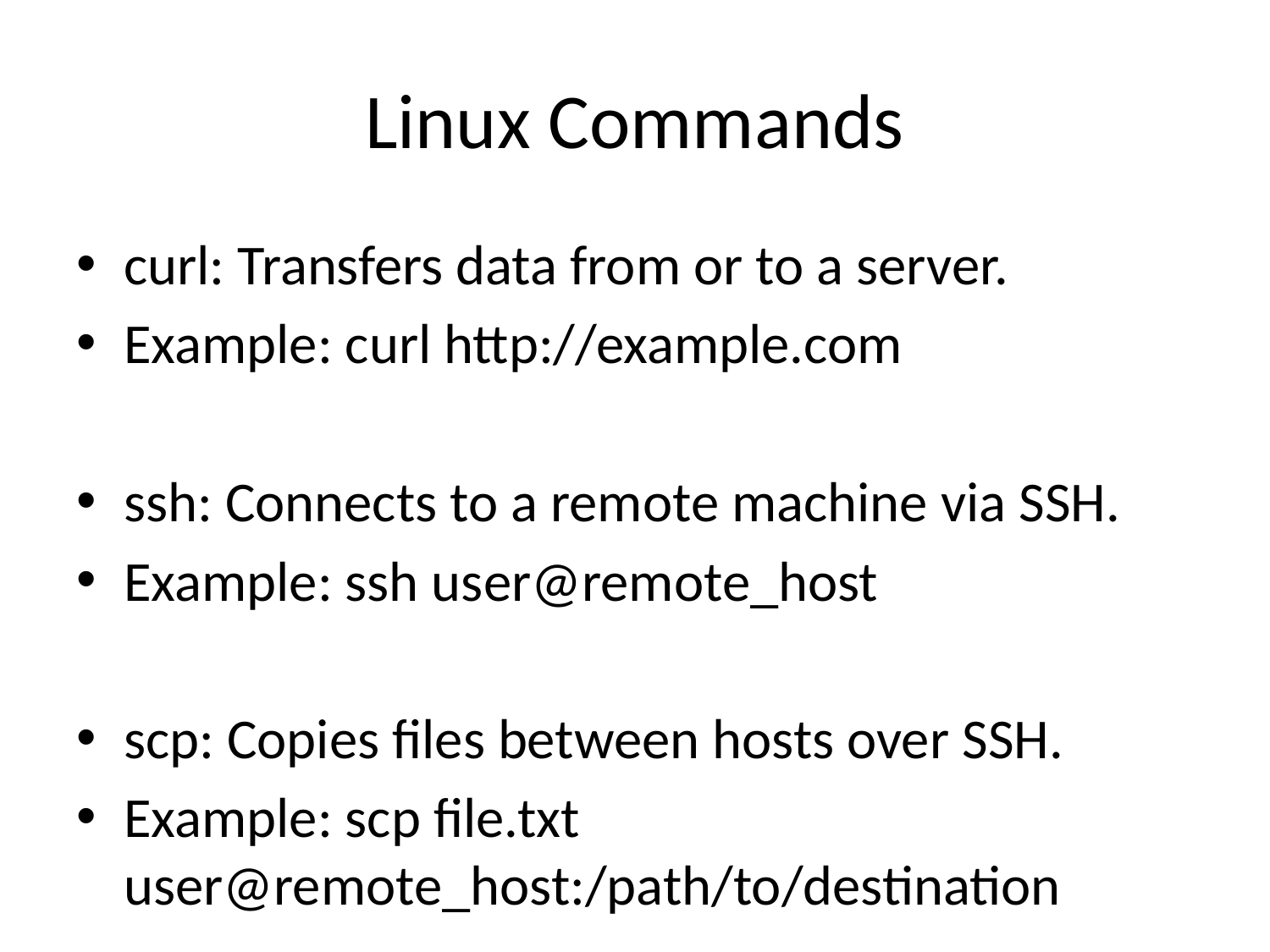

# Linux Commands
curl: Transfers data from or to a server.
Example: curl http://example.com

ssh: Connects to a remote machine via SSH.
Example: ssh user@remote_host

scp: Copies files between hosts over SSH.
Example: scp file.txt user@remote_host:/path/to/destination